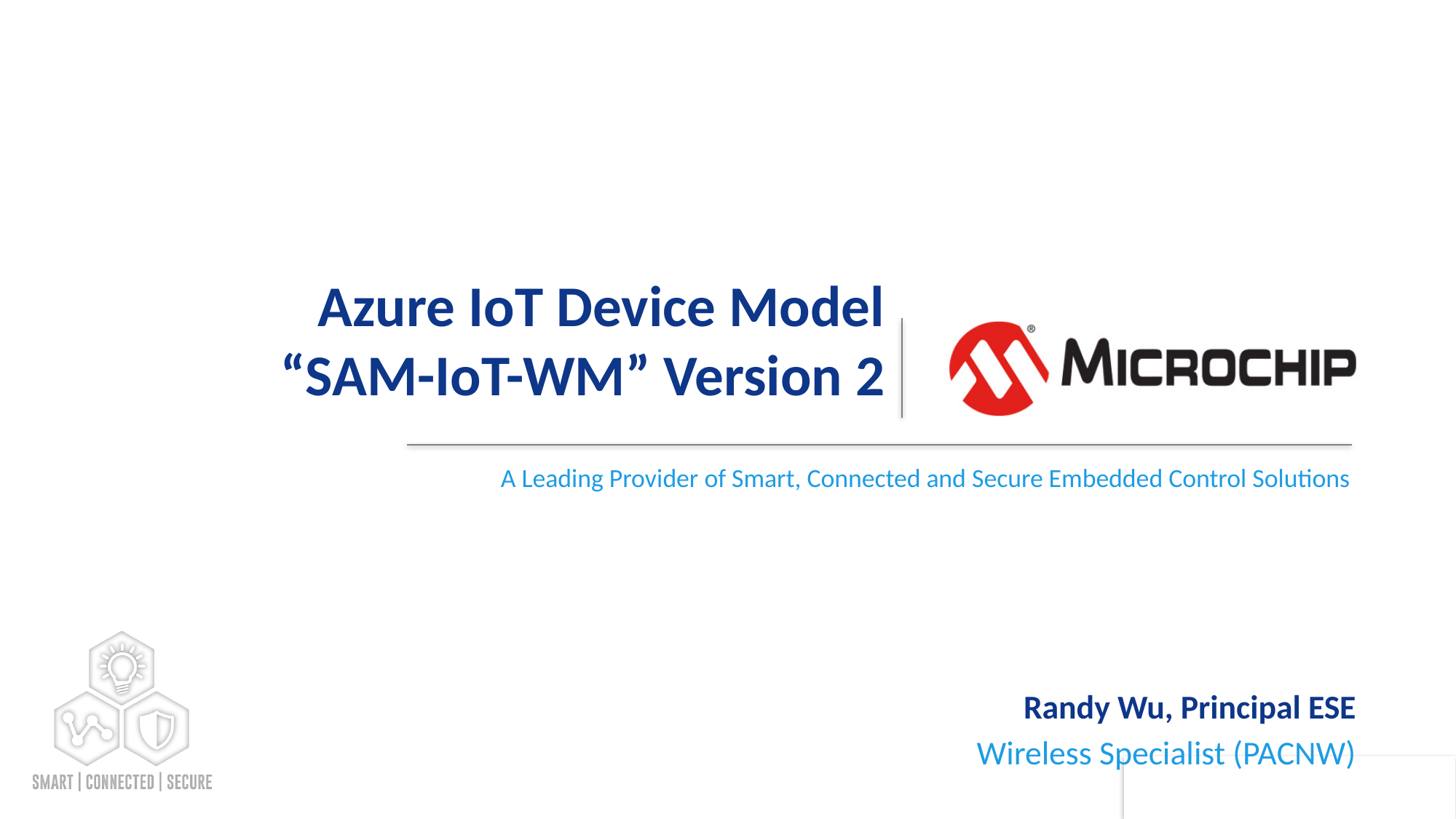

# Azure IoT Device Model “SAM-IoT-WM” Version 2
Randy Wu, Principal ESE
Wireless Specialist (PACNW)